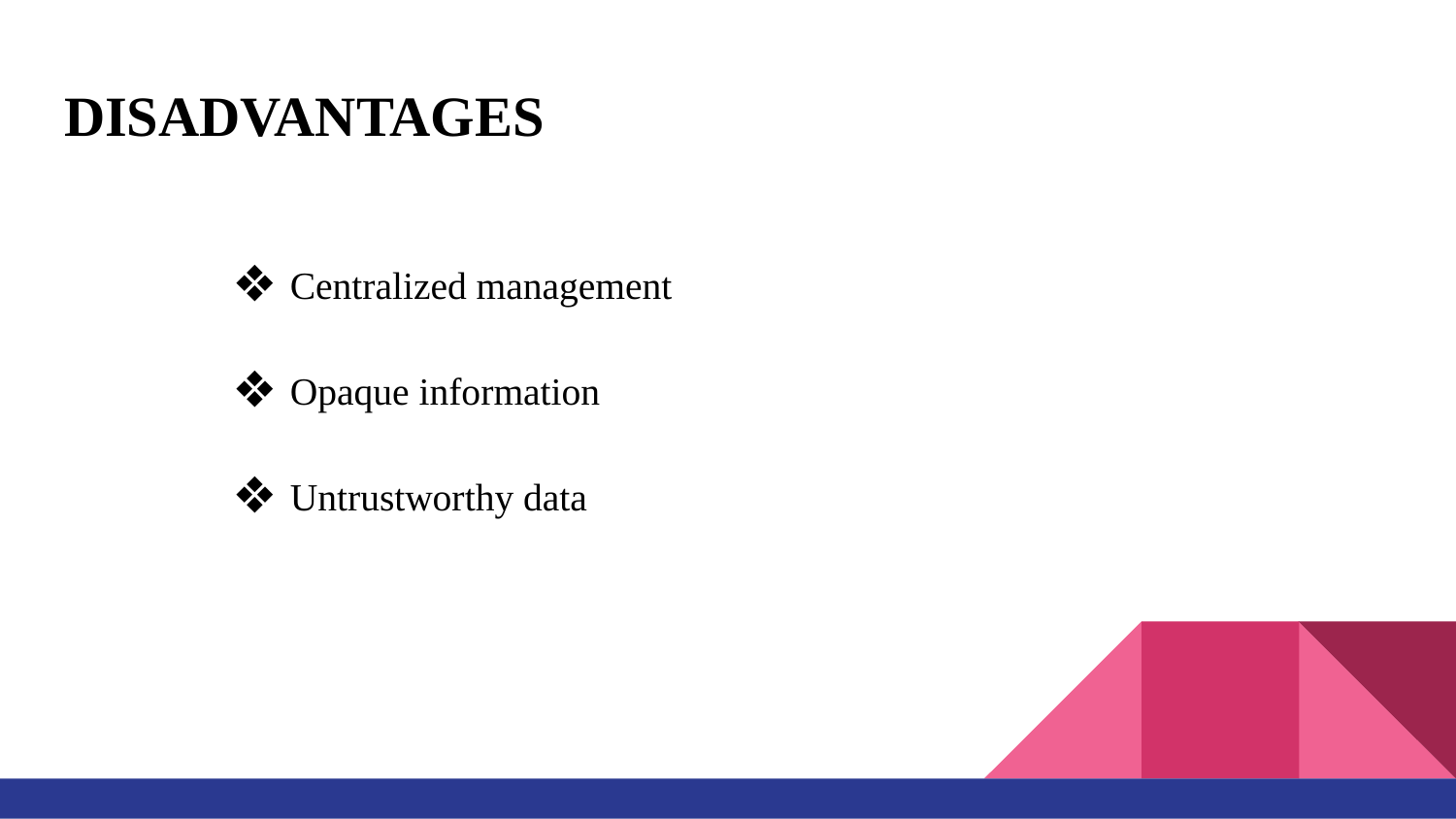

# DISADVANTAGES
Centralized management

Opaque information

Untrustworthy data